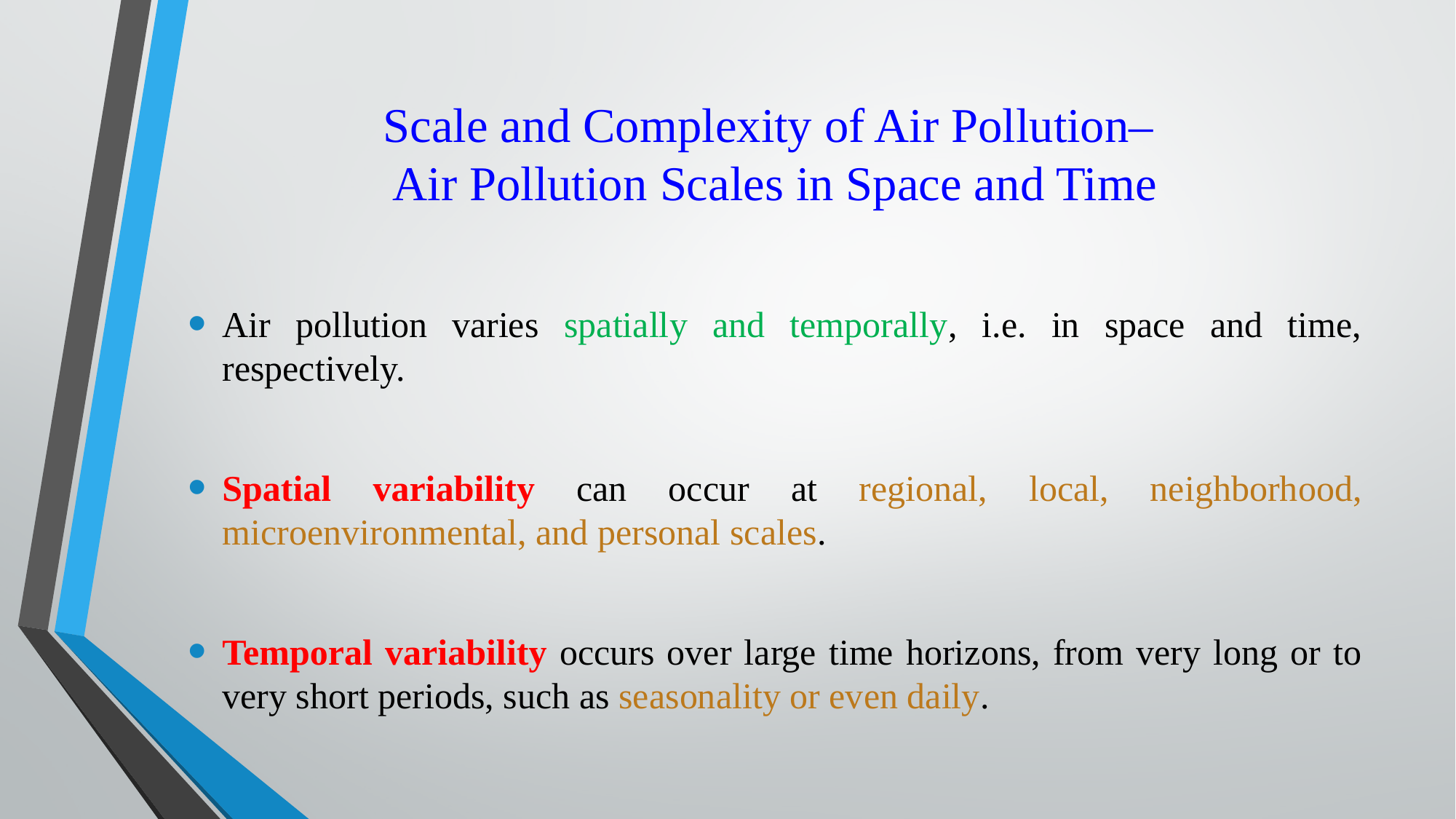

# Scale and Complexity of Air Pollution– Air Pollution Scales in Space and Time
Air pollution varies spatially and temporally, i.e. in space and time, respectively.

Spatial variability can occur at regional, local, neighborhood, microenvironmental, and personal scales.

Temporal variability occurs over large time horizons, from very long or to very short periods, such as seasonality or even daily.